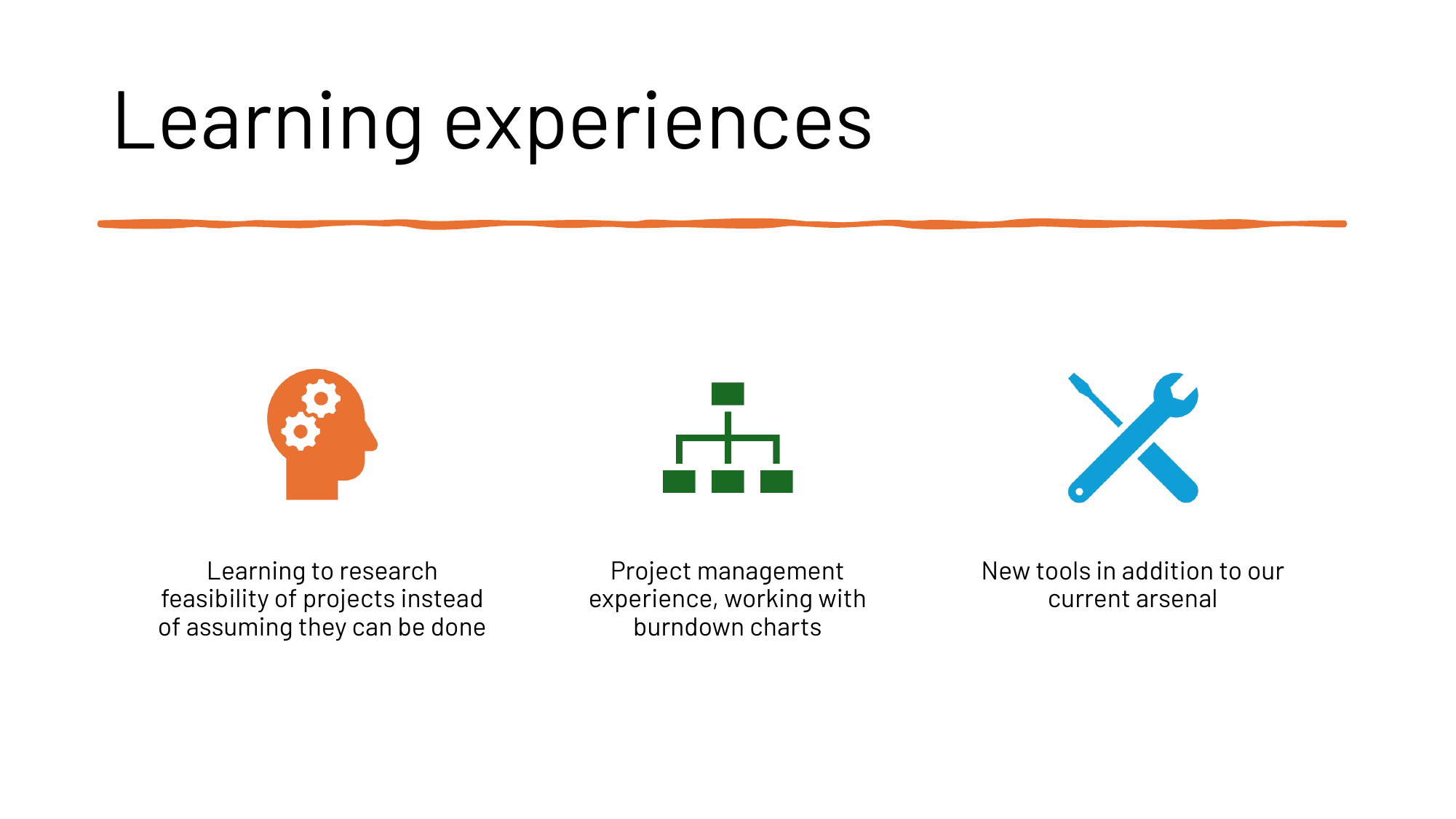

# Learning experiences

Learning to research feasibility of projects instead of assuming they can be done
Project management experience, working with burndown charts
New tools in addition to our current arsenal